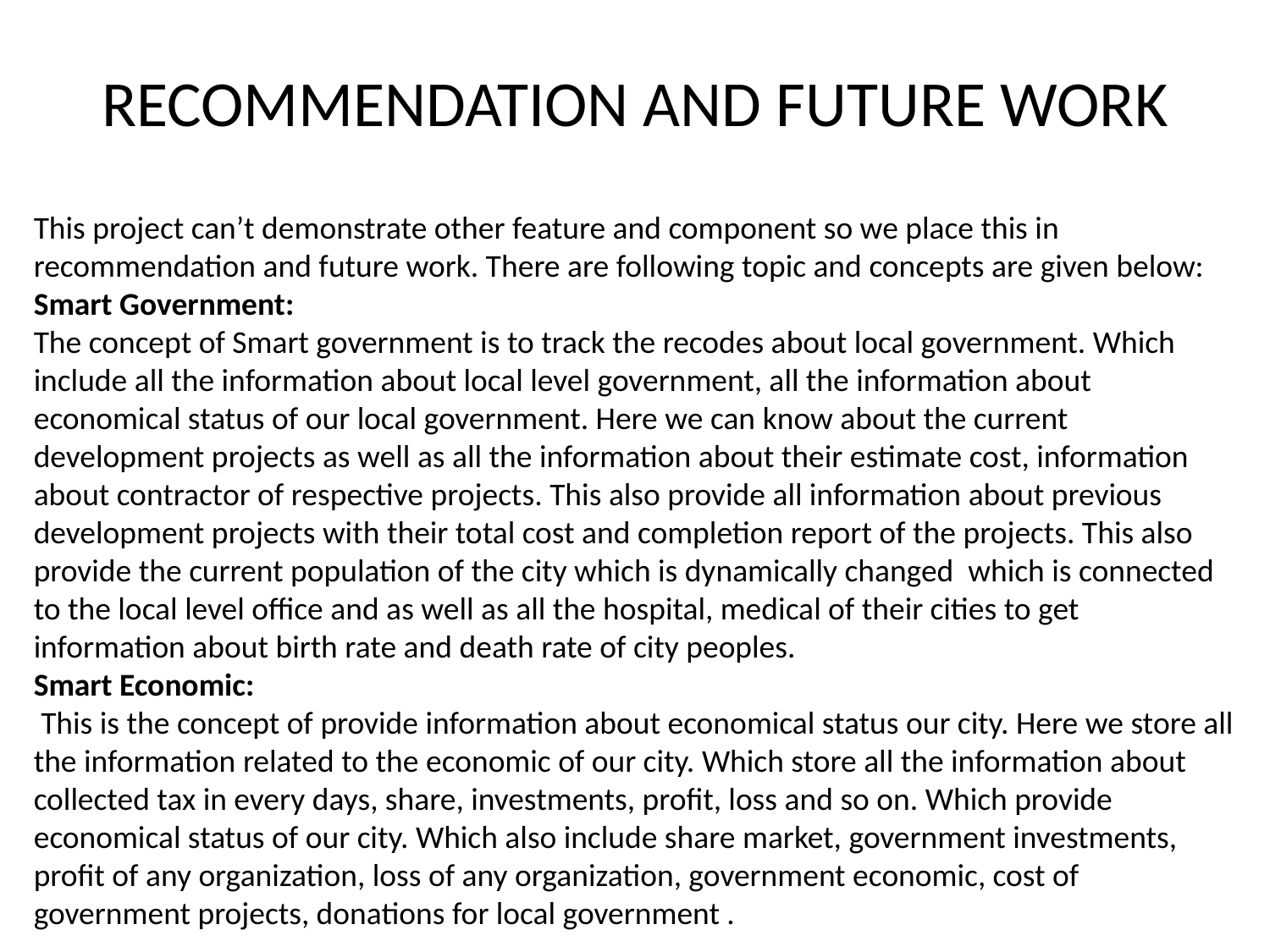

# RECOMMENDATION AND FUTURE WORK
This project can’t demonstrate other feature and component so we place this in recommendation and future work. There are following topic and concepts are given below:
Smart Government:
The concept of Smart government is to track the recodes about local government. Which include all the information about local level government, all the information about economical status of our local government. Here we can know about the current development projects as well as all the information about their estimate cost, information about contractor of respective projects. This also provide all information about previous development projects with their total cost and completion report of the projects. This also provide the current population of the city which is dynamically changed  which is connected to the local level office and as well as all the hospital, medical of their cities to get information about birth rate and death rate of city peoples.
Smart Economic:
 This is the concept of provide information about economical status our city. Here we store all the information related to the economic of our city. Which store all the information about collected tax in every days, share, investments, profit, loss and so on. Which provide economical status of our city. Which also include share market, government investments, profit of any organization, loss of any organization, government economic, cost of government projects, donations for local government .